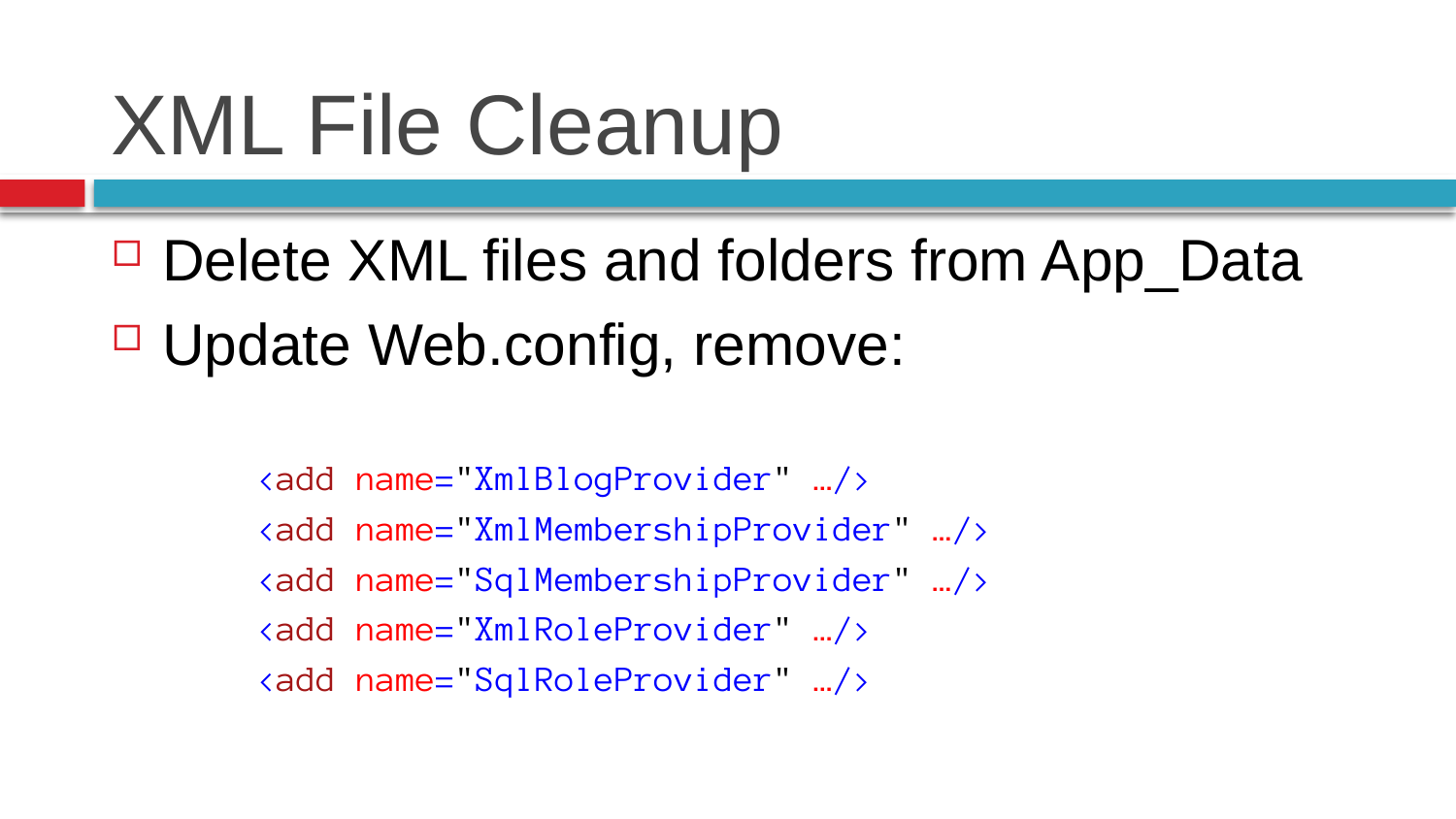

# XML File Cleanup
Delete XML files and folders from App_Data
Update Web.config, remove:
	<add name="XmlBlogProvider" …/>
	<add name="XmlMembershipProvider" …/>
	<add name="SqlMembershipProvider" …/>
	<add name="XmlRoleProvider" …/>
	<add name="SqlRoleProvider" …/>